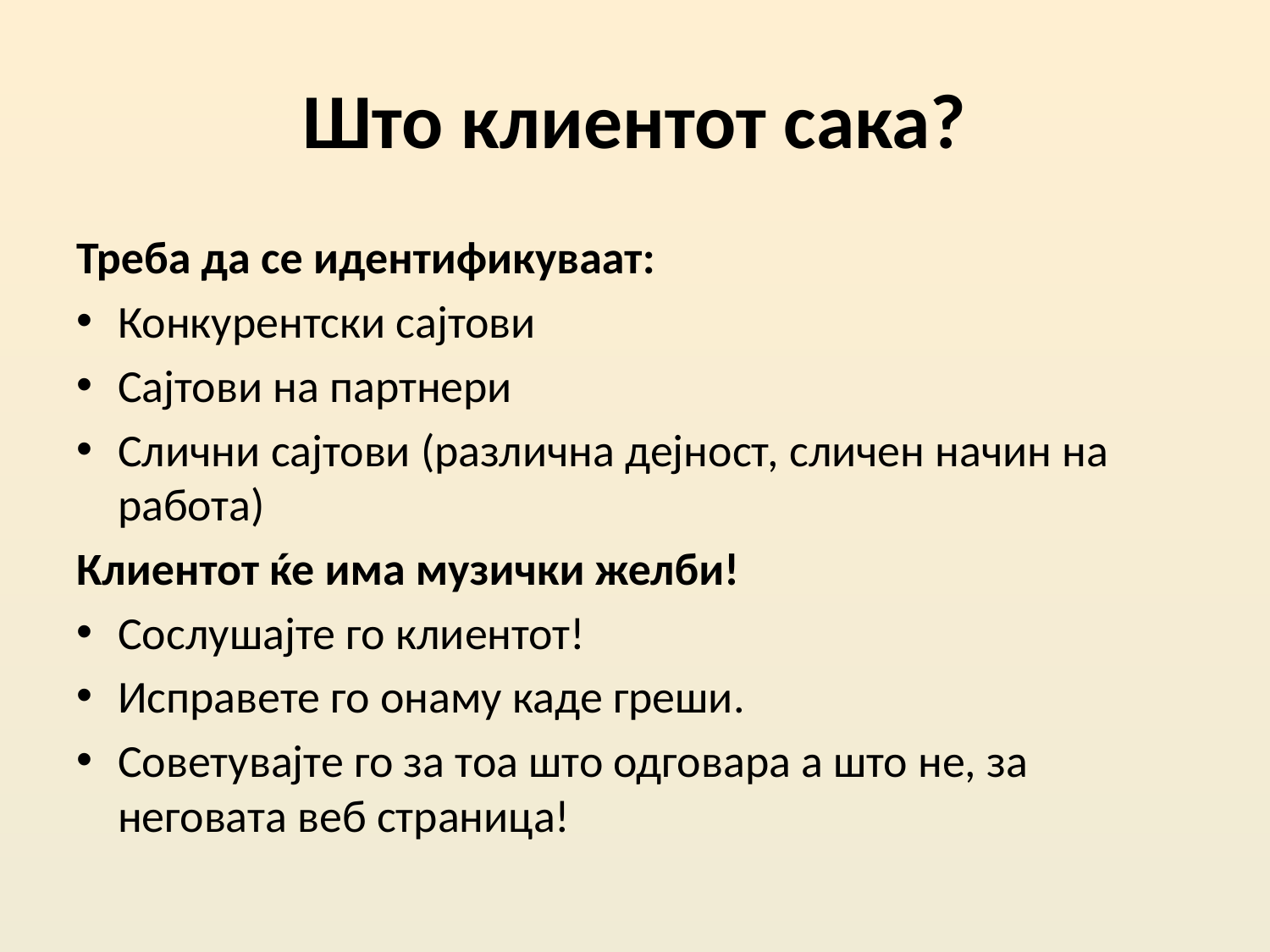

# Што клиентот сака?
Треба да се идентификуваат:
Конкурентски сајтови
Сајтови на партнери
Слични сајтови (различна дејност, сличен начин на работа)
Клиентот ќе има музички желби!
Сослушајте го клиентот!
Исправете го онаму каде греши.
Советувајте го за тоа што одговара а што не, за неговата веб страница!